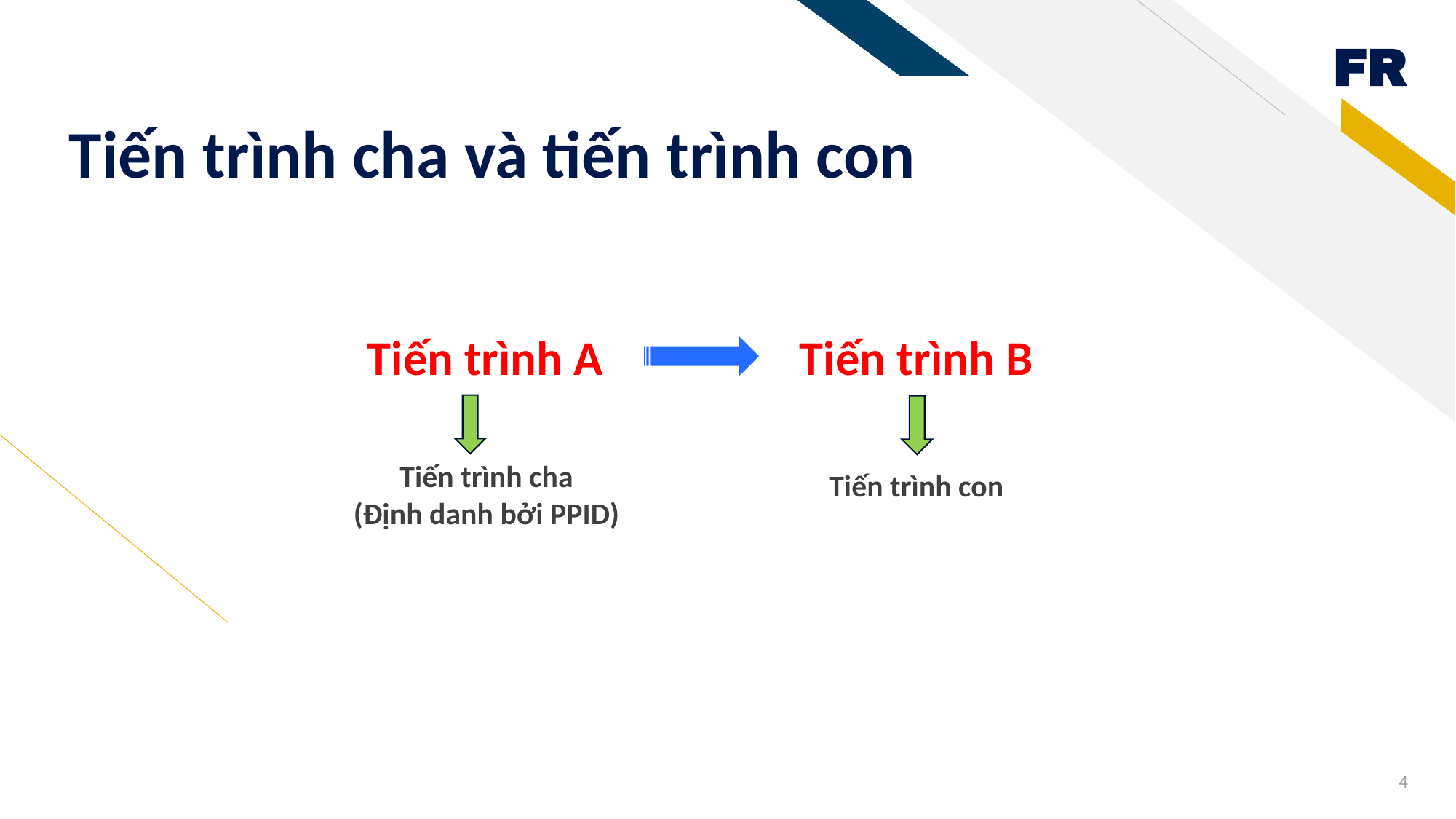

# Tiến trình cha và tiến trình con
Tiến trình B
Tiến trình A

Tiến trình cha
(Định danh bởi PPID)
Tiến trình con
4